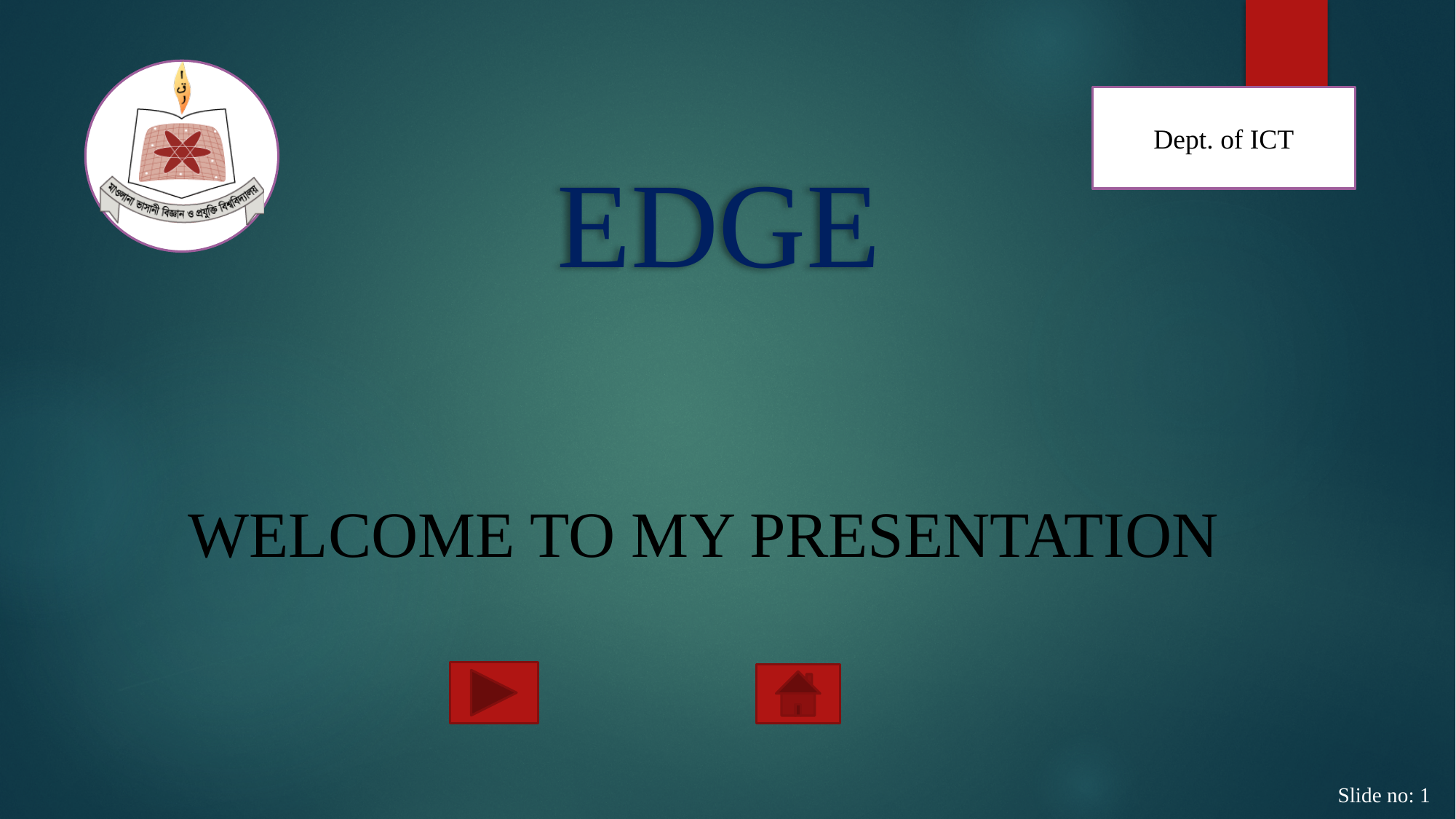

# EDGE
Welcome to my Presentation

Slide no: 1